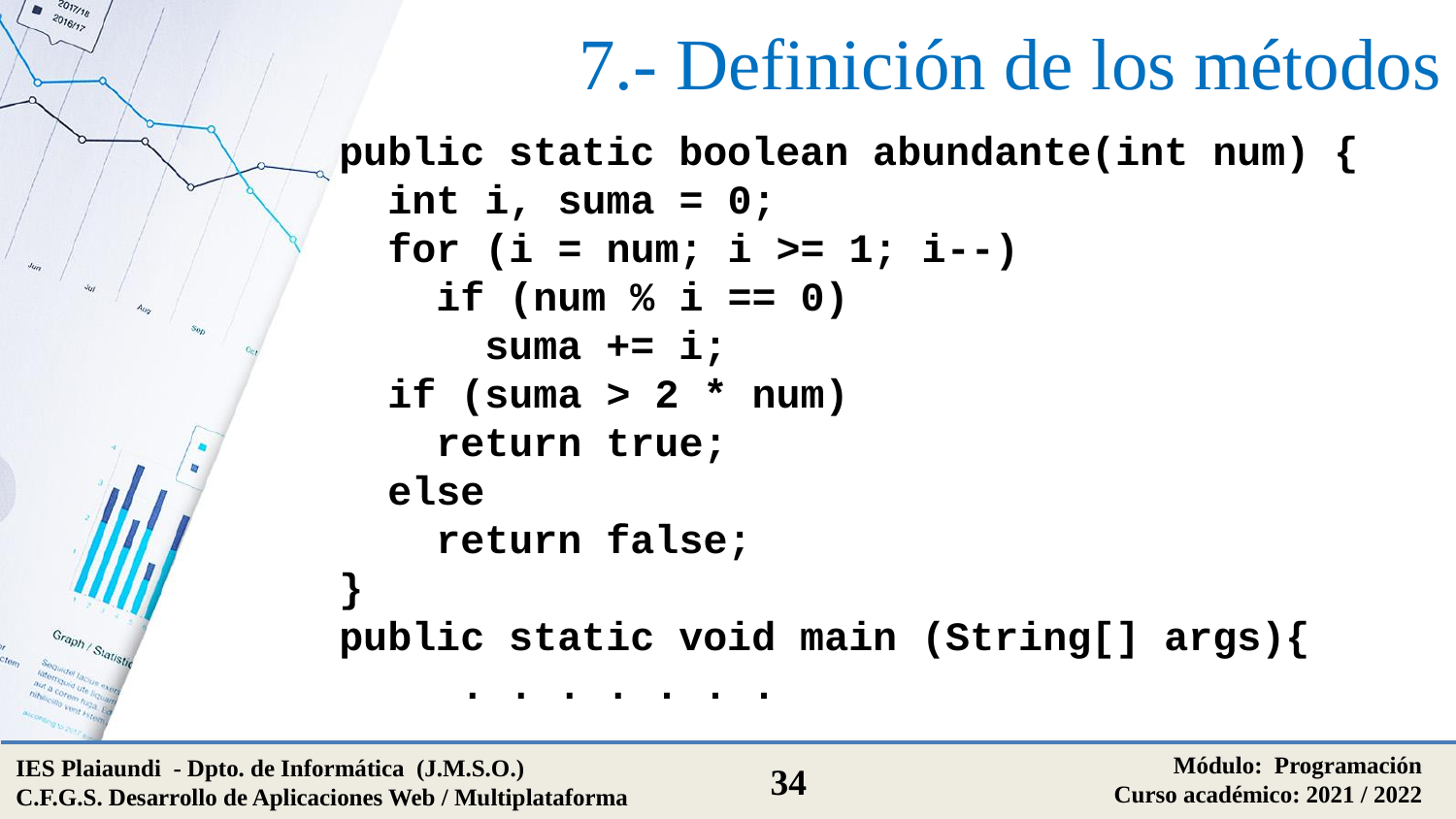

# 7.- Definición de los métodos
  public static boolean abundante(int num) {
    int i, suma = 0;
    for (i = num; i >= 1; i--)
      if (num % i == 0)
        suma += i;
    if (suma > 2 * num)
      return true;
    else
      return false;
  }
  public static void main (String[] args){
       . . . . . . .

Módulo:  Programación
Curso académico: 2021 / 2022
IES Plaiaundi  - Dpto. de Informática  (J.M.S.O.)
C.F.G.S. Desarrollo de Aplicaciones Web / Multiplataforma
34